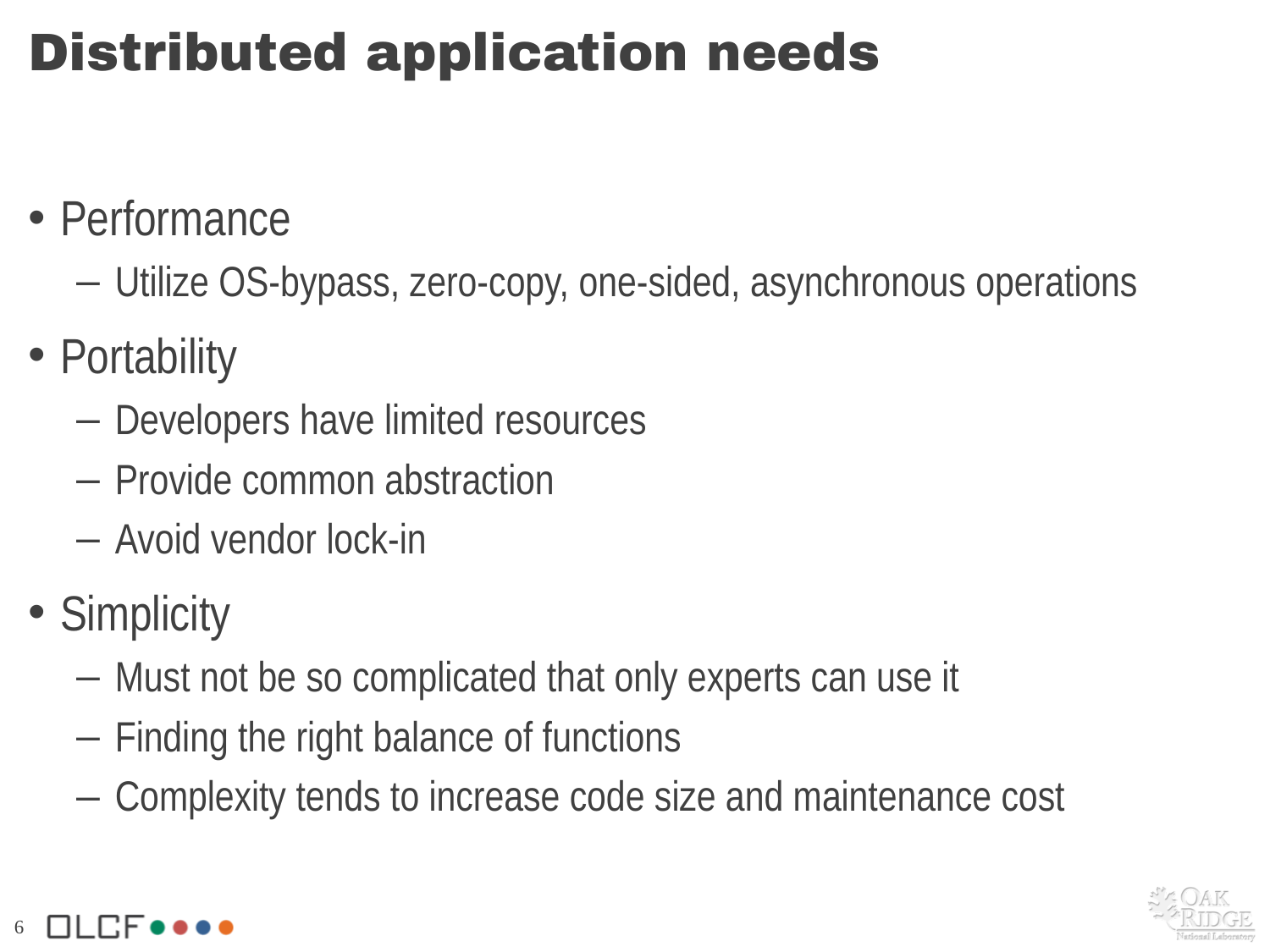

# Distributed application needs
Performance
Utilize OS-bypass, zero-copy, one-sided, asynchronous operations
Portability
Developers have limited resources
Provide common abstraction
Avoid vendor lock-in
Simplicity
Must not be so complicated that only experts can use it
Finding the right balance of functions
Complexity tends to increase code size and maintenance cost